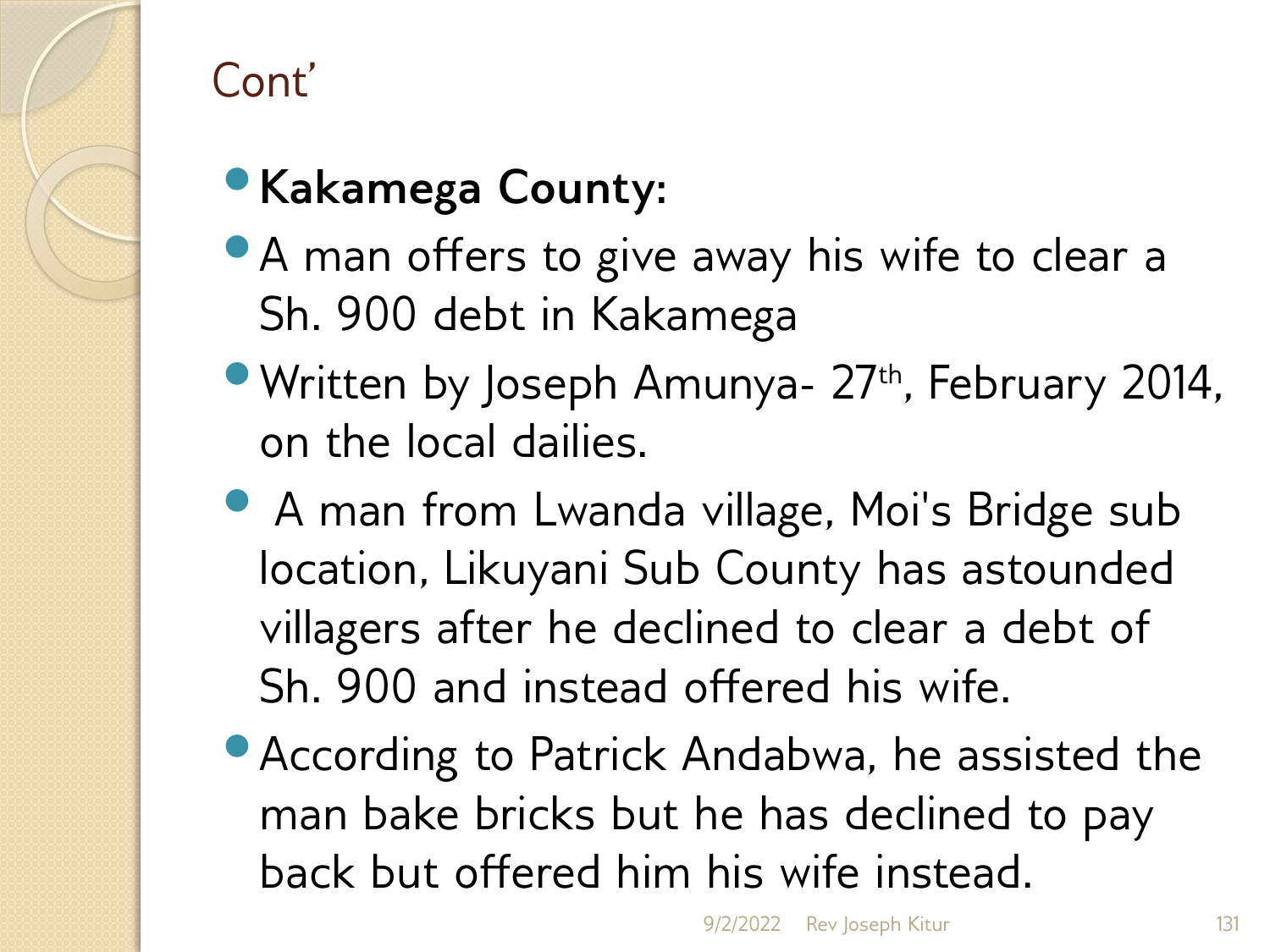

# Cont’
Kakamega County:
A man offers to give away his wife to clear a Sh. 900 debt in Kakamega
Written by Joseph Amunya- 27th, February 2014, on the local dailies.
 A man from Lwanda village, Moi's Bridge sub location, Likuyani Sub County has astounded villagers after he declined to clear a debt of Sh. 900 and instead offered his wife.
According to Patrick Andabwa, he assisted the man bake bricks but he has declined to pay back but offered him his wife instead.

9/2/2022
Rev Joseph Kitur
131